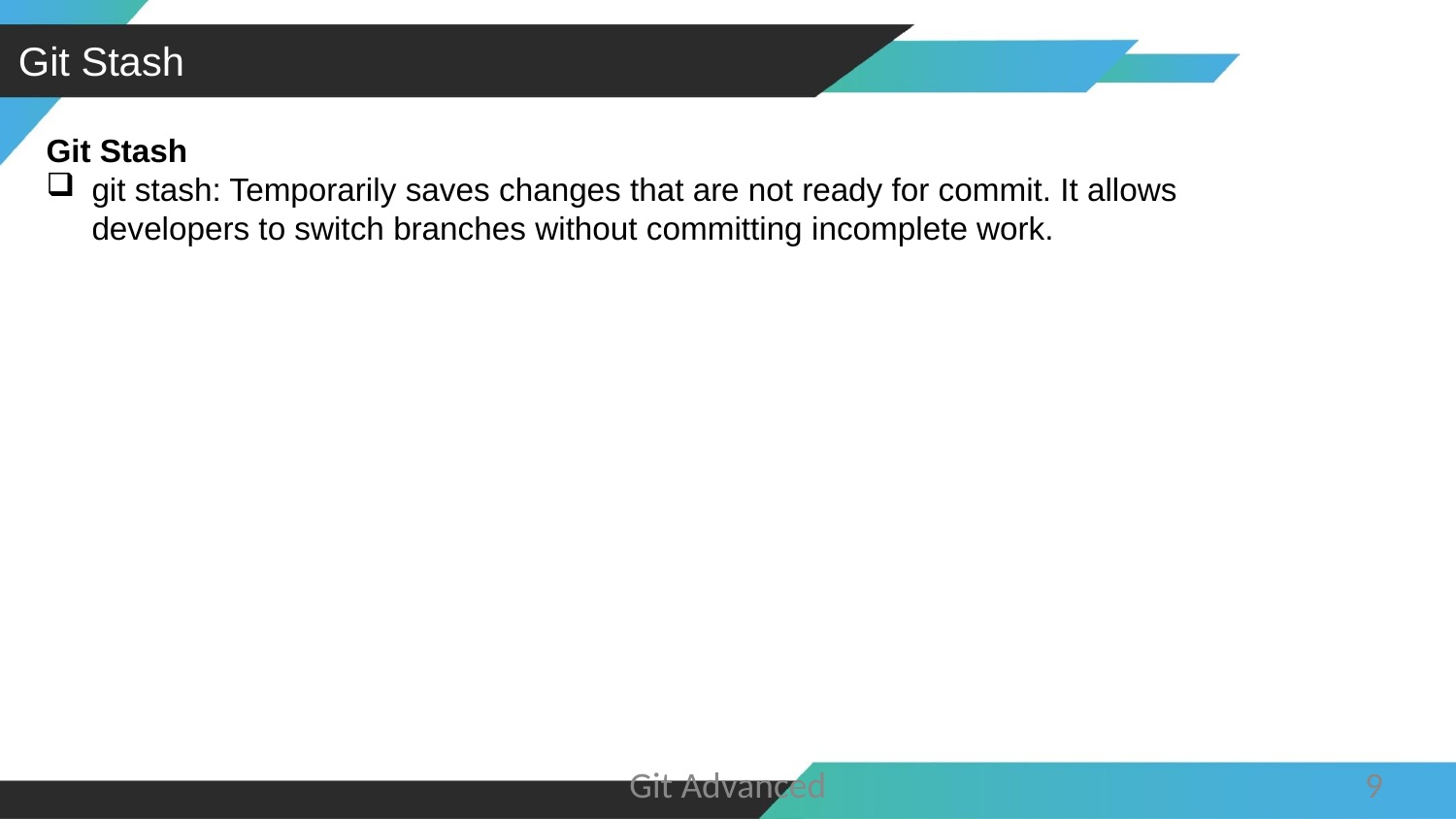

Git Stash
Git Stash
git stash: Temporarily saves changes that are not ready for commit. It allows developers to switch branches without committing incomplete work.
Git Advanced
9